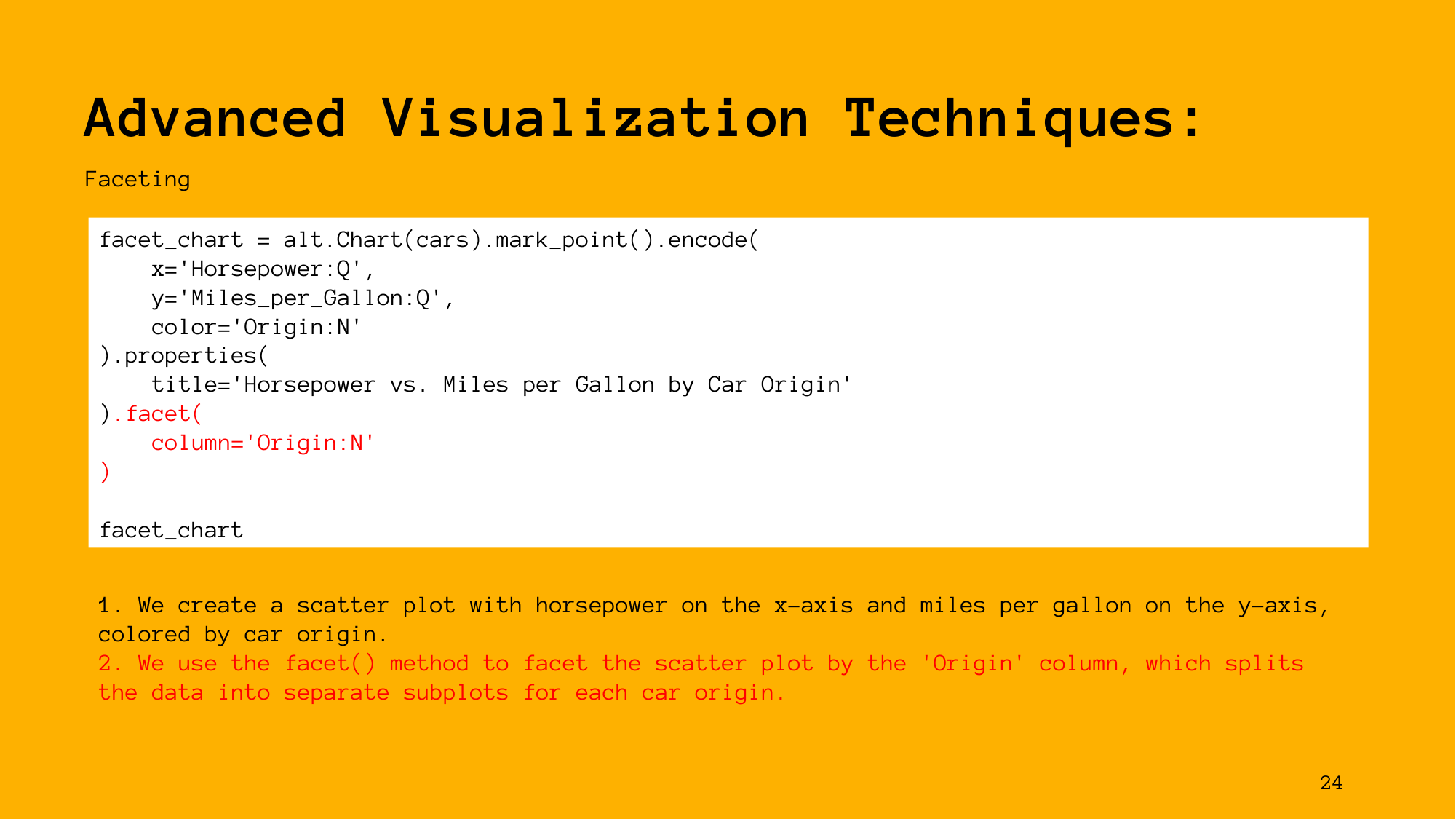

Advanced Visualization Techniques:
Faceting
facet_chart = alt.Chart(cars).mark_point().encode(
    x='Horsepower:Q',
    y='Miles_per_Gallon:Q',
    color='Origin:N'
).properties(
    title='Horsepower vs. Miles per Gallon by Car Origin'
).facet(
    column='Origin:N'
)

facet_chart
1. We create a scatter plot with horsepower on the x-axis and miles per gallon on the y-axis, colored by car origin.
2. We use the facet() method to facet the scatter plot by the 'Origin' column, which splits the data into separate subplots for each car origin.
24